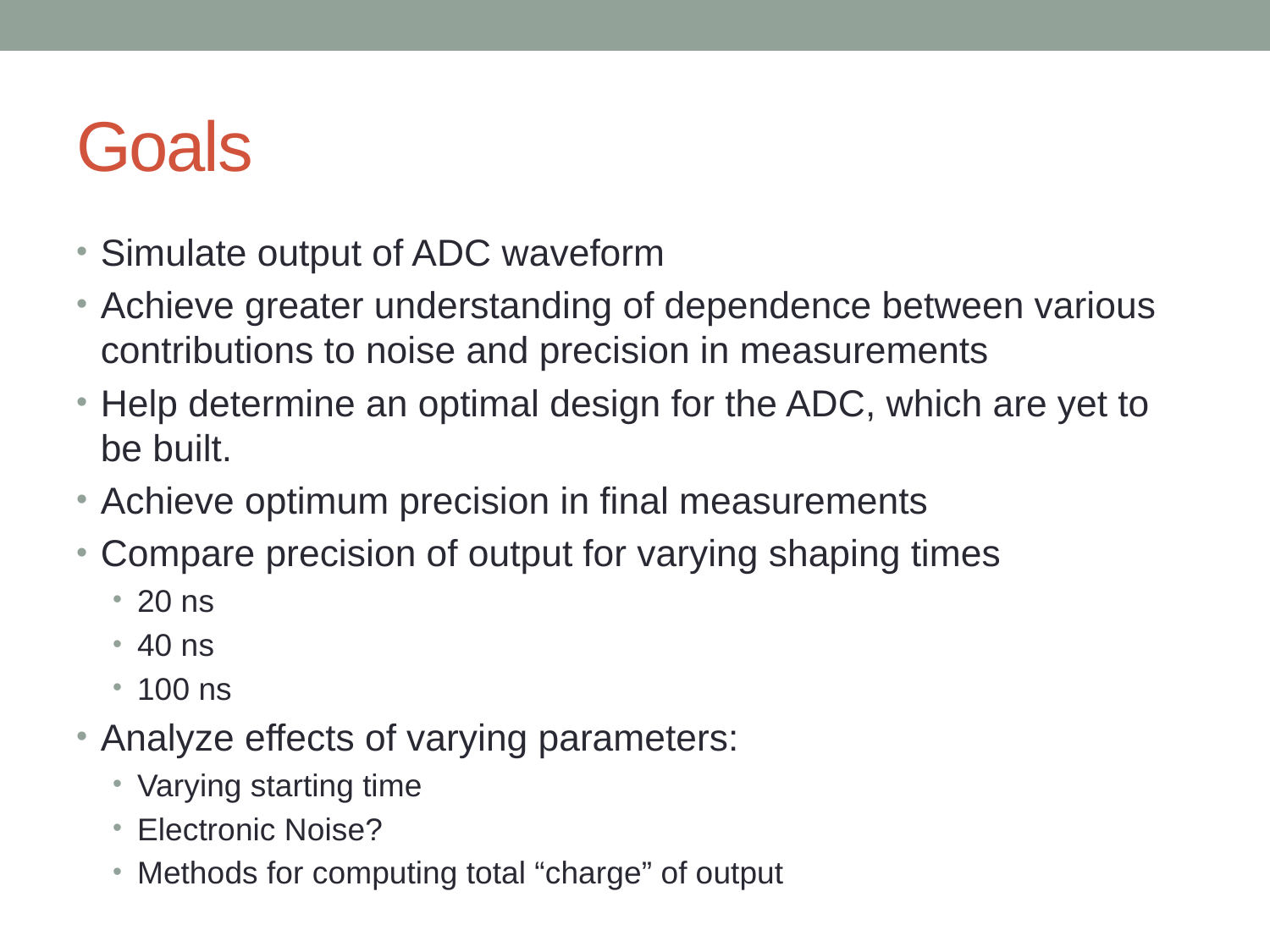

# Goals
Simulate output of ADC waveform
Achieve greater understanding of dependence between various contributions to noise and precision in measurements
Help determine an optimal design for the ADC, which are yet to be built.
Achieve optimum precision in final measurements
Compare precision of output for varying shaping times
20 ns
40 ns
100 ns
Analyze effects of varying parameters:
Varying starting time
Electronic Noise?
Methods for computing total “charge” of output